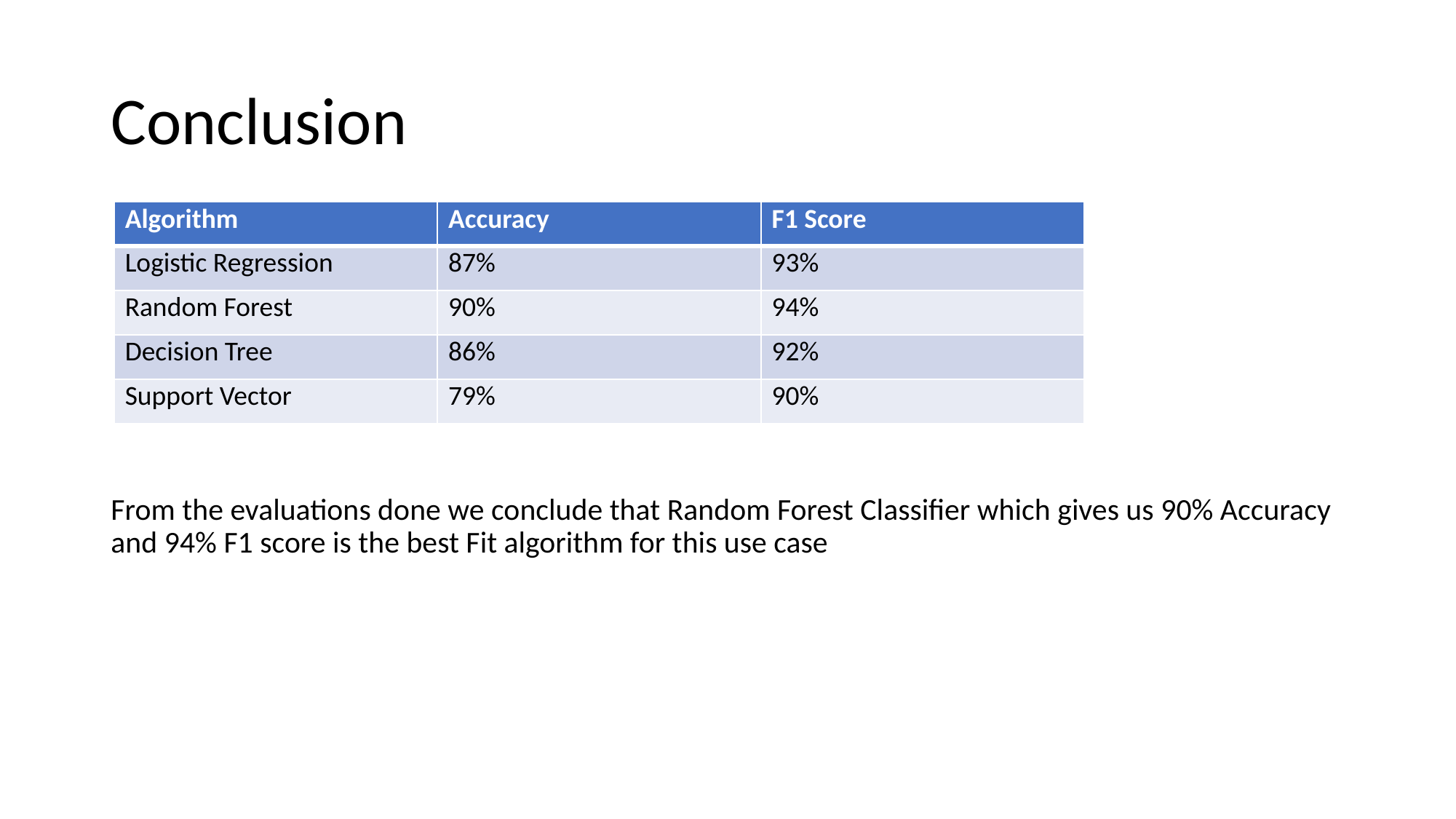

# Conclusion

From the evaluations done we conclude that Random Forest Classifier which gives us 90% Accuracy and 94% F1 score is the best Fit algorithm for this use case
| Algorithm | Accuracy | F1 Score |
| --- | --- | --- |
| Logistic Regression | 87% | 93% |
| Random Forest | 90% | 94% |
| Decision Tree | 86% | 92% |
| Support Vector | 79% | 90% |